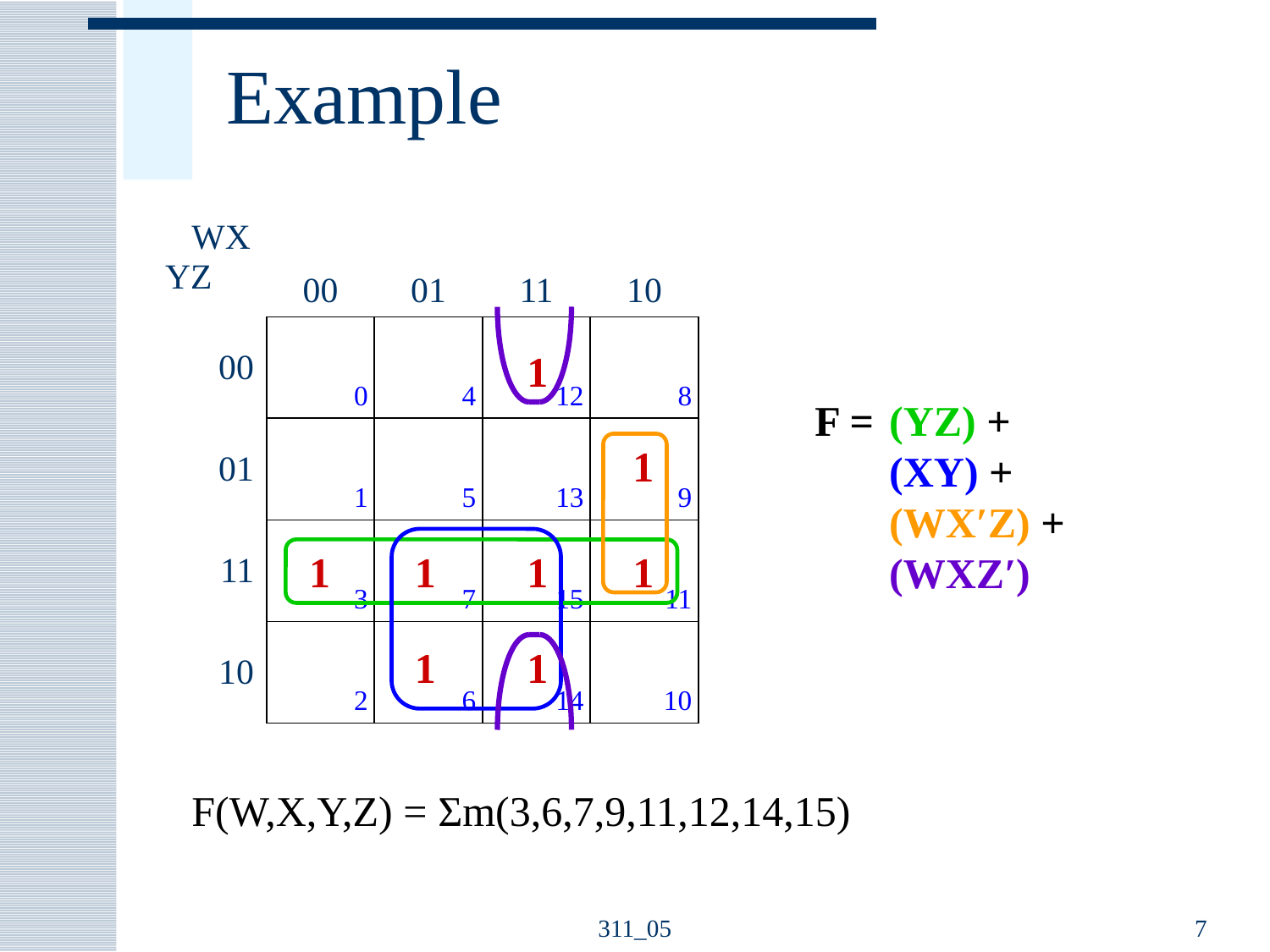

# Example
| WX YZ | 00 | 01 | 11 | 10 |
| --- | --- | --- | --- | --- |
| 00 | 0 | 4 | 12 | 8 |
| 01 | 1 | 5 | 13 | 9 |
| 11 | 3 | 7 | 15 | 11 |
| 10 | 2 | 6 | 14 | 10 |

1
1
1
1
1
1
1
1
     F = 	(YZ) +
	(XY) +
	(WX′Z) +
	(WXZ′)

F(W,X,Y,Z) = Σm(3,6,7,9,11,12,14,15)
311_05
7